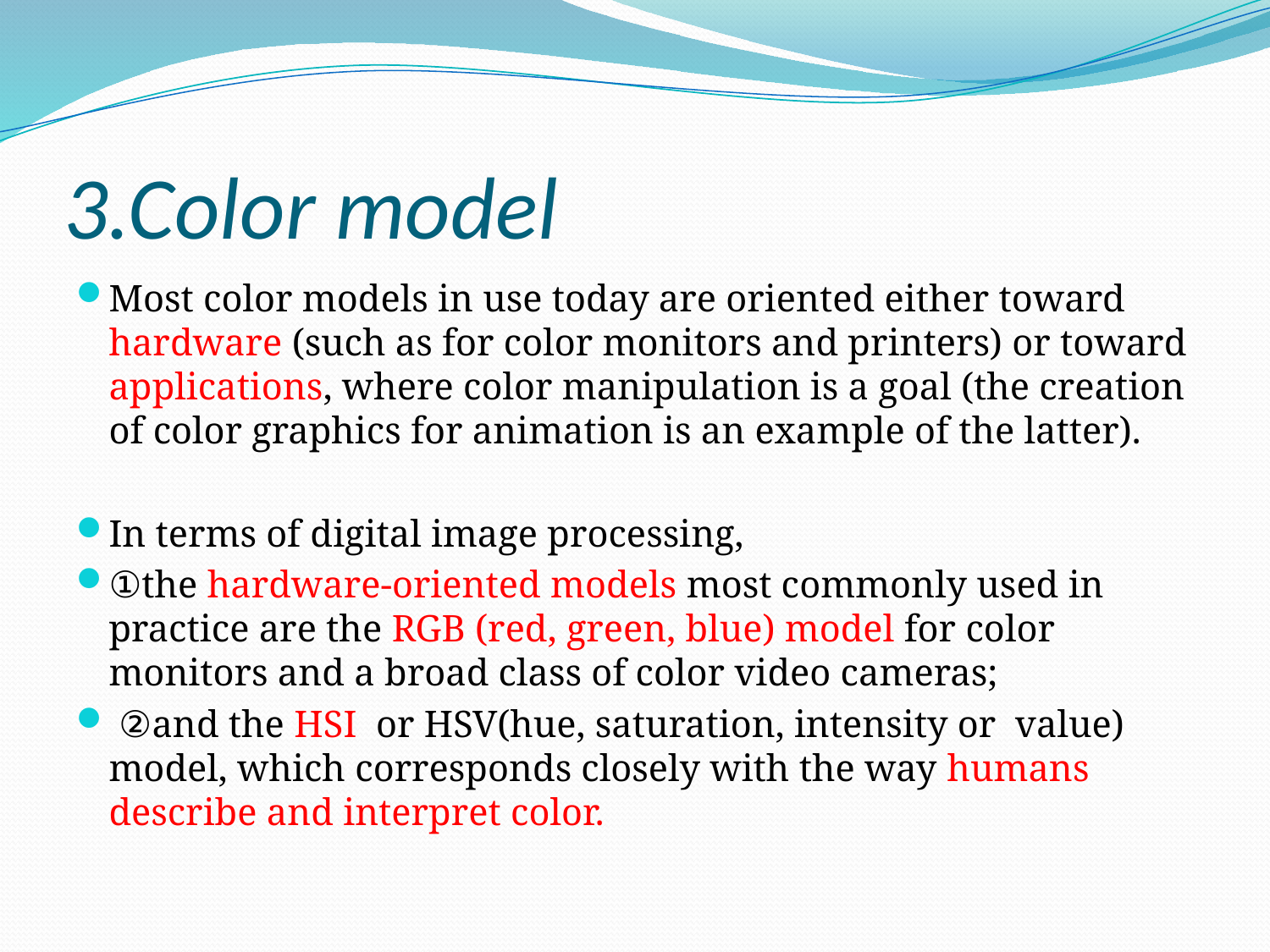

# 3.Color model
Most color models in use today are oriented either toward hardware (such as for color monitors and printers) or toward applications, where color manipulation is a goal (the creation of color graphics for animation is an example of the latter).

In terms of digital image processing,
①the hardware-oriented models most commonly used in practice are the RGB (red, green, blue) model for color monitors and a broad class of color video cameras;
 ②and the HSI  or HSV(hue, saturation, intensity or  value) model, which corresponds closely with the way humans describe and interpret color.